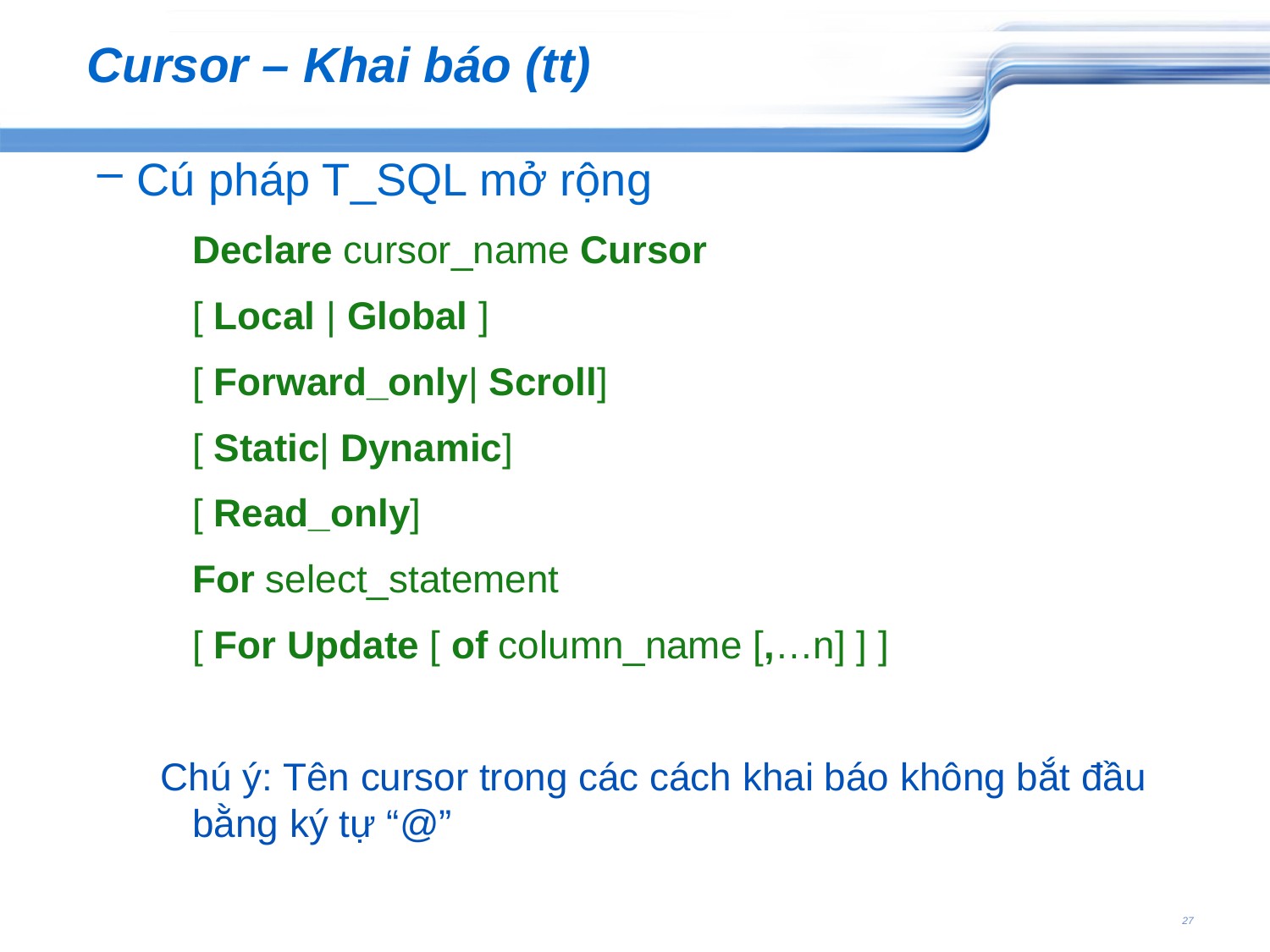

# Cursor – Khai báo (tt)
Cú pháp T_SQL mở rộng
	Declare cursor_name Cursor
	[ Local | Global ]
	[ Forward_only| Scroll]
	[ Static| Dynamic]
	[ Read_only]
	For select_statement
	[ For Update [ of column_name [,…n] ] ]

Chú ý: Tên cursor trong các cách khai báo không bắt đầu bằng ký tự “@”

27